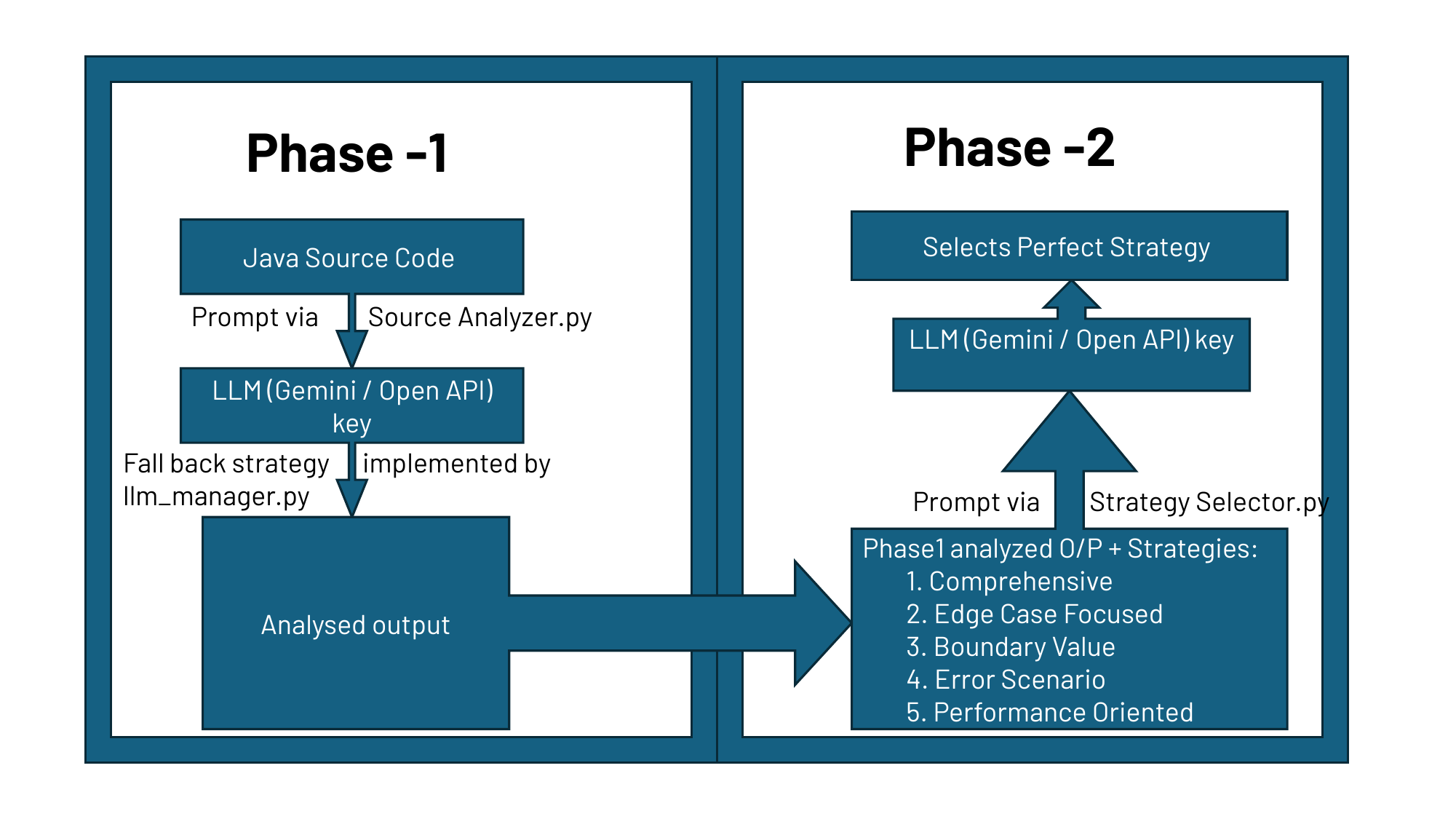

Phase -2
Phase -1
Selects Perfect Strategy
Java Source Code
LLM (Gemini / Open API) key

Prompt via         Source Analyzer.py
LLM (Gemini / Open API) key

Phase1 analyzed O/P + Strategies:
        1. Comprehensive
        2. Edge Case Focused
        3. Boundary Value
        4. Error Scenario
        5. Performance Oriented

Fall back strategy      implemented by llm_manager.py
Prompt via         Strategy Selector.py
Analysed output